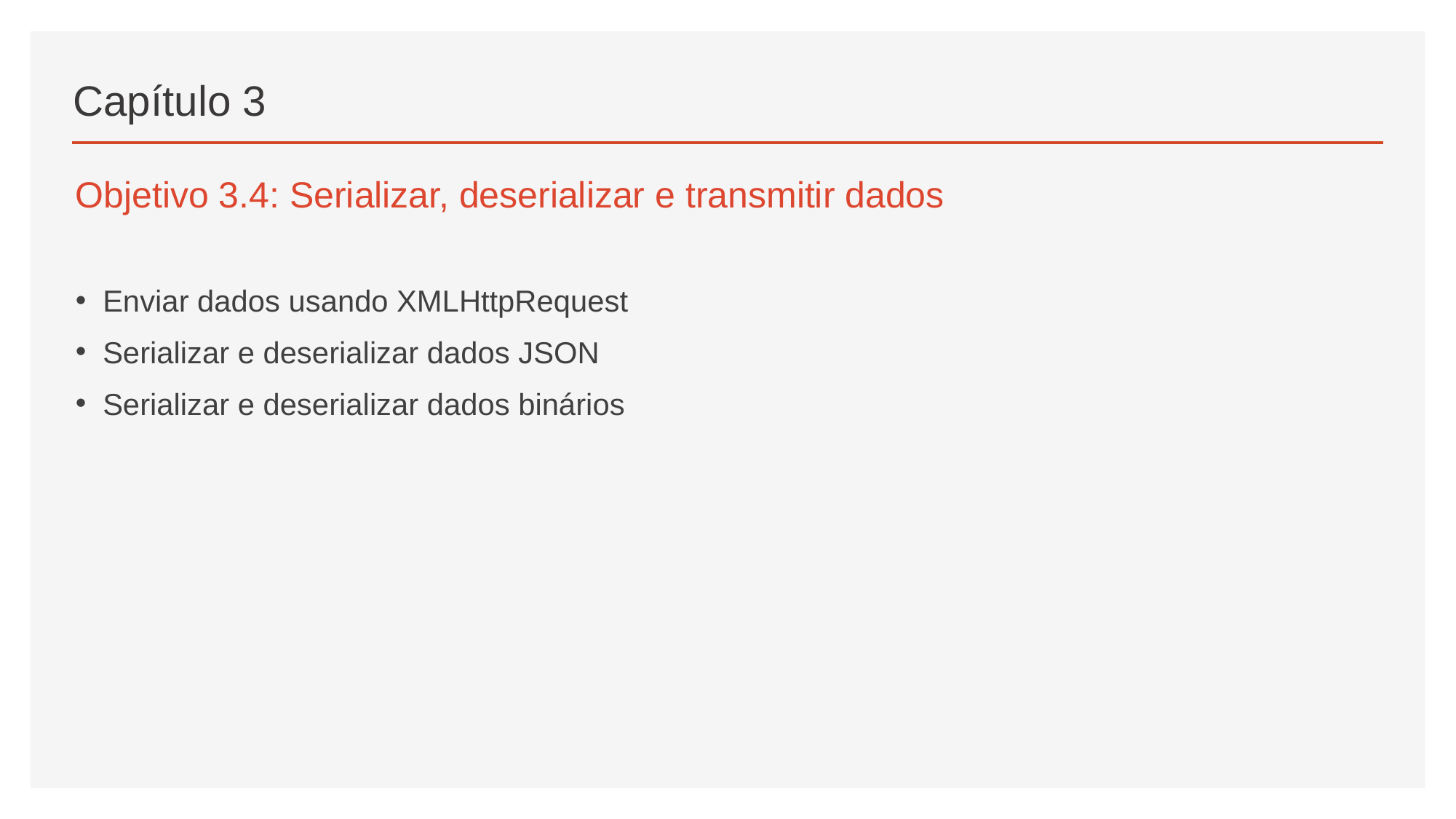

# Capítulo 3
Objetivo 3.4: Serializar, deserializar e transmitir dados

Enviar dados usando XMLHttpRequest
Serializar e deserializar dados JSON
Serializar e deserializar dados binários